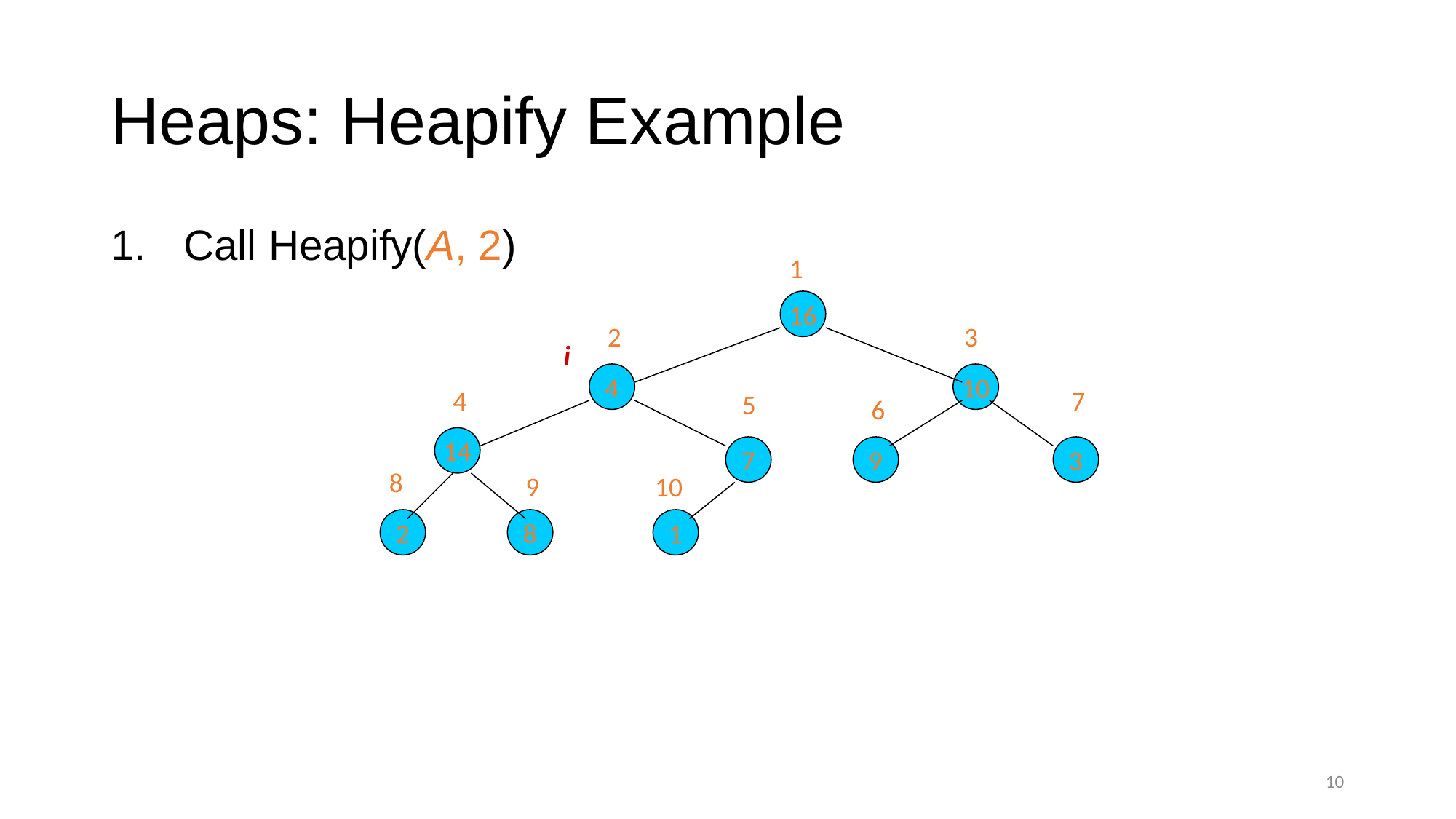

# Heaps: Heapify Example
Call Heapify(A, 2)

1
16
2
3

i
4
10
4
7
5
6

14
7
9
3
8
9
10

2
8
1
10